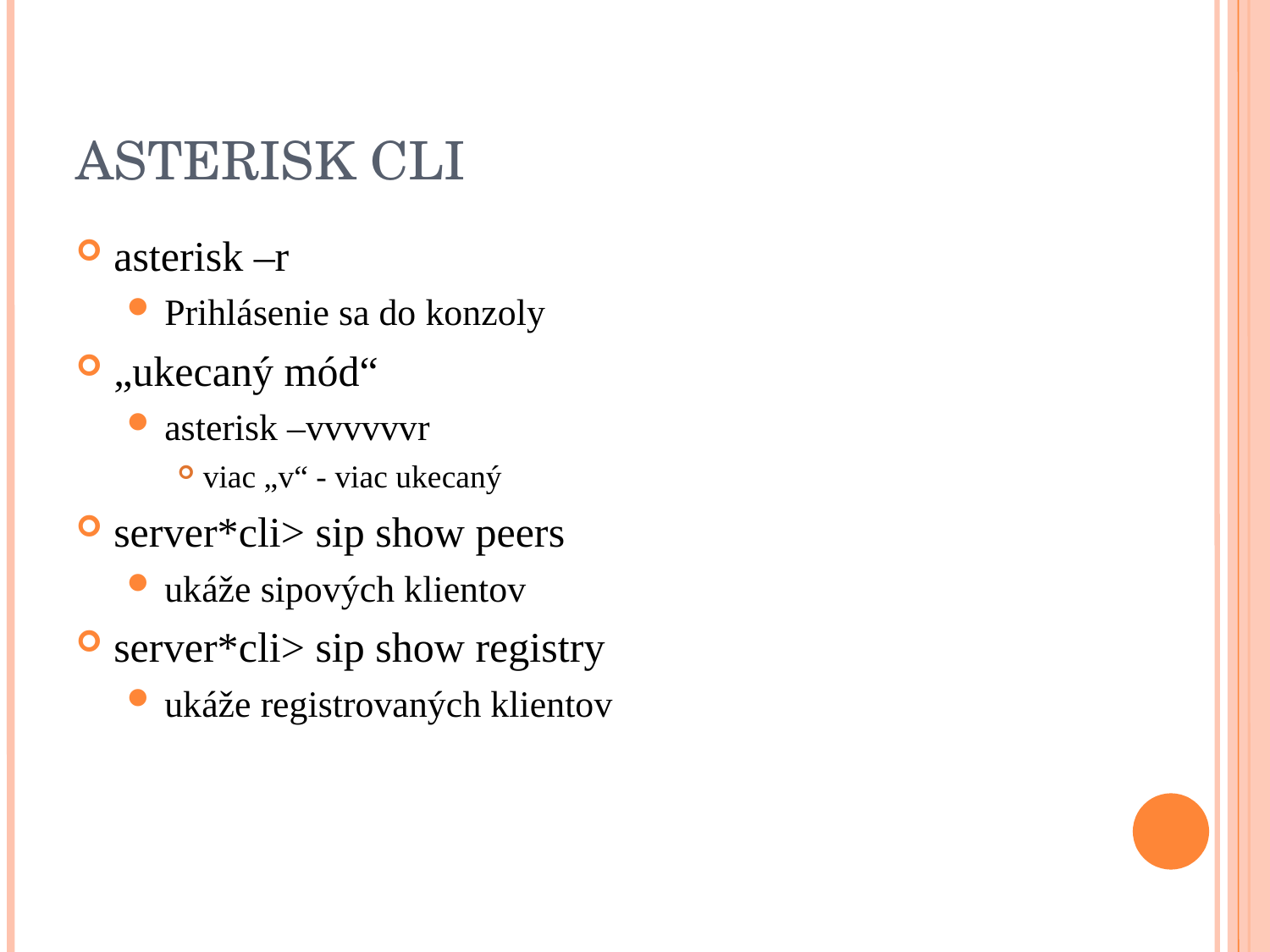

ASTERISK CLI
asterisk –r
Prihlásenie sa do konzoly
„ukecaný mód“
asterisk –vvvvvvr
viac „v“ - viac ukecaný
server*cli> sip show peers
ukáže sipových klientov
server*cli> sip show registry
ukáže registrovaných klientov